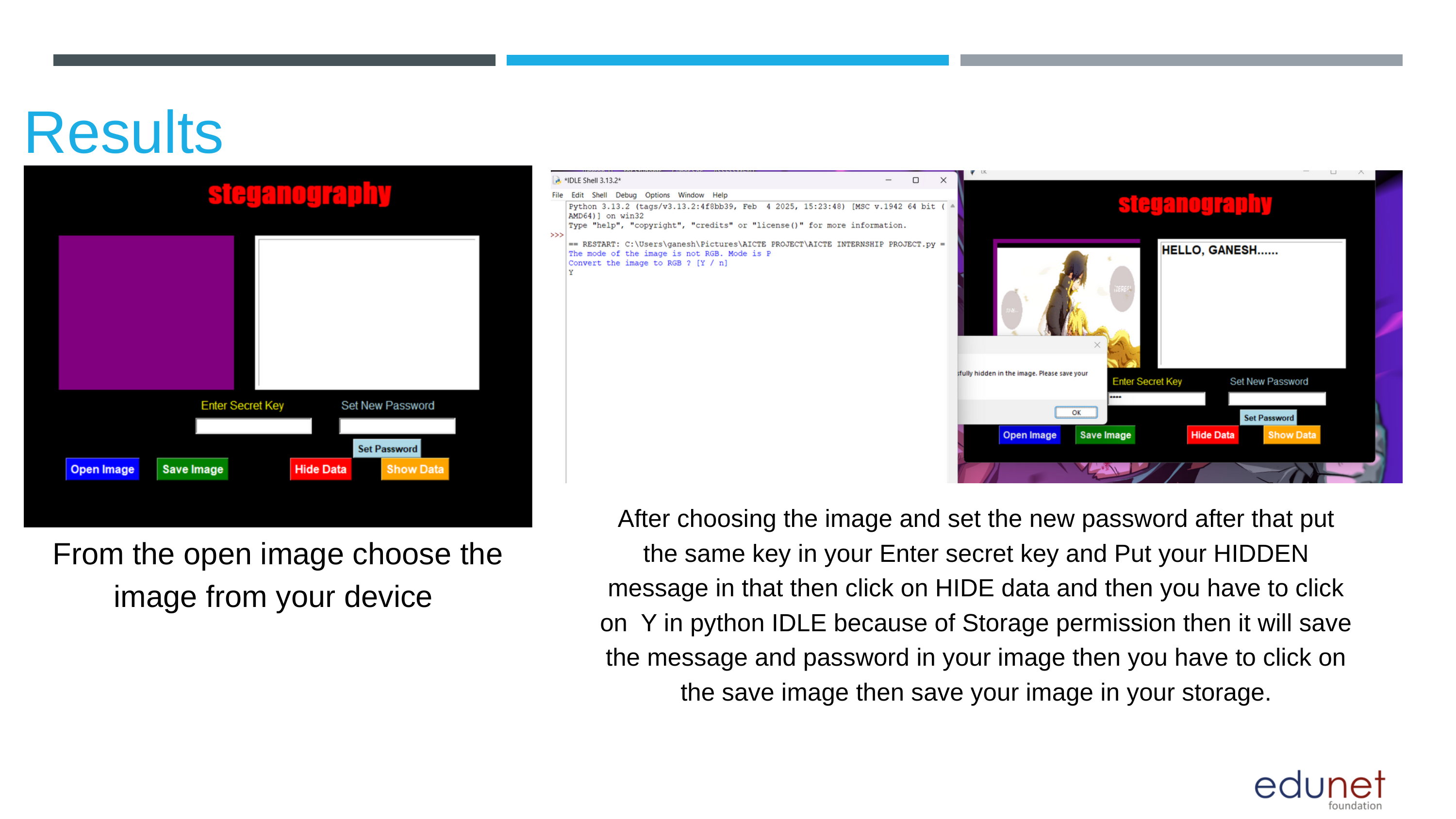

Results

After choosing the image and set the new password after that put the same key in your Enter secret key and Put your HIDDEN message in that then click on HIDE data and then you have to click on  Y in python IDLE because of Storage permission then it will save the message and password in your image then you have to click on the save image then save your image in your storage.
From the open image choose the image from your device